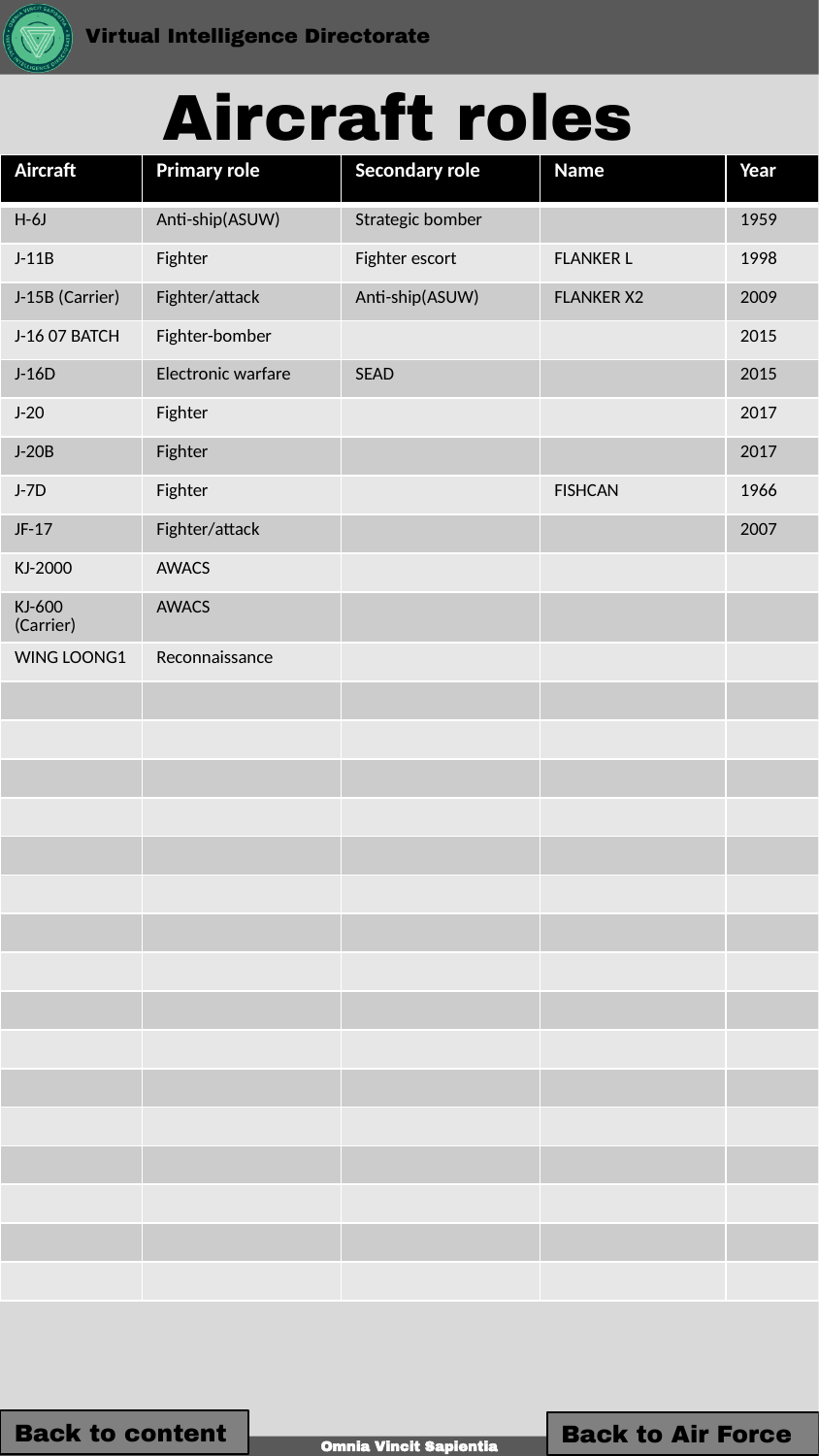

# Aircraft roles
| Aircraft | Primary role | Secondary role | Name | Year |
| --- | --- | --- | --- | --- |
| H-6J | Anti-ship(ASUW) | Strategic bomber |  | 1959 |
| J-11B | Fighter | Fighter escort | FLANKER L | 1998 |
| J-15B (Carrier) | Fighter/attack | Anti-ship(ASUW) | FLANKER X2 | 2009 |
| J-16 07 BATCH | Fighter-bomber |  |  | 2015 |
| J-16D | Electronic warfare | SEAD |  | 2015 |
| J-20 | Fighter |  |  | 2017 |
| J-20B | Fighter |  |  | 2017 |
| J-7D | Fighter |  | FISHCAN | 1966 |
| JF-17 | Fighter/attack |  |  | 2007 |
| KJ-2000 | AWACS |  |  |  |
| KJ-600 (Carrier) | AWACS |  |  |  |
| WING LOONG1 | Reconnaissance |  |  |  |
|  |  |  |  |  |
|  |  |  |  |  |
|  |  |  |  |  |
|  |  |  |  |  |
|  |  |  |  |  |
|  |  |  |  |  |
|  |  |  |  |  |
|  |  |  |  |  |
|  |  |  |  |  |
|  |  |  |  |  |
|  |  |  |  |  |
|  |  |  |  |  |
|  |  |  |  |  |
|  |  |  |  |  |
|  |  |  |  |  |
|  |  |  |  |  |
Back to content
Back to Air Force
6